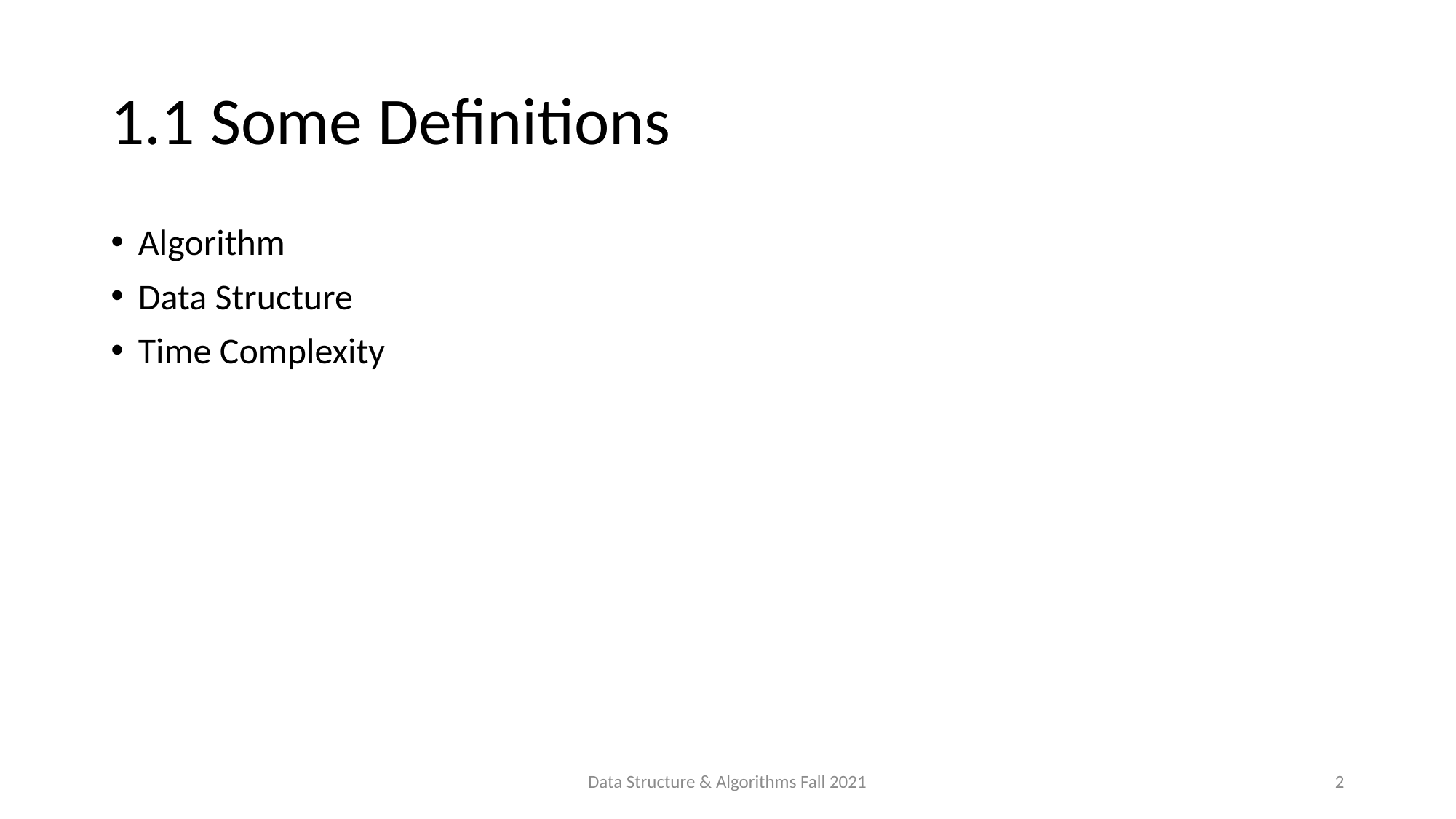

# 1.1 Some Definitions
Algorithm
Data Structure
Time Complexity
Data Structure & Algorithms Fall 2021
2